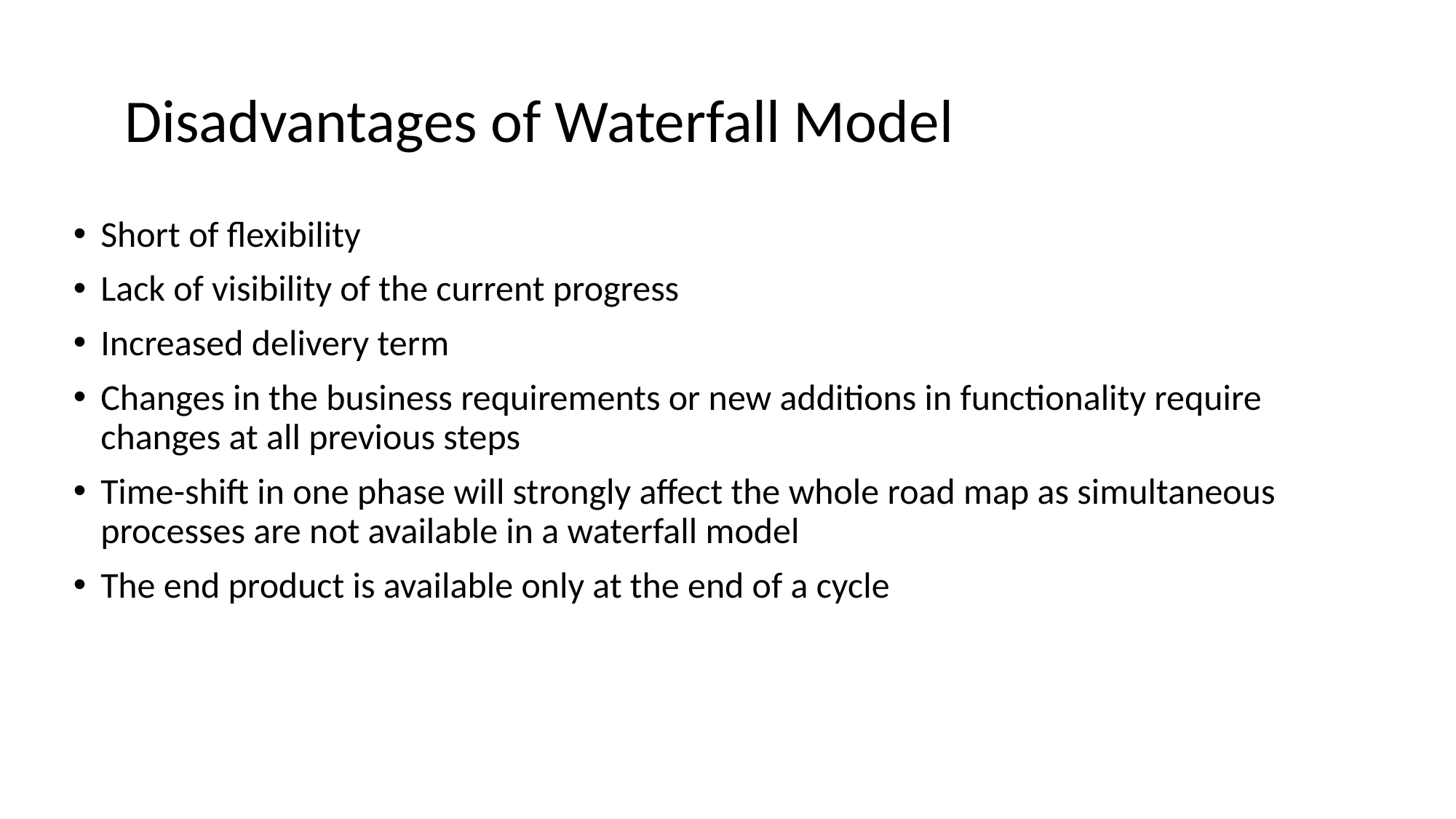

# Disadvantages of Waterfall Model
Short of flexibility
Lack of visibility of the current progress
Increased delivery term
Changes in the business requirements or new additions in functionality require changes at all previous steps
Time-shift in one phase will strongly affect the whole road map as simultaneous processes are not available in a waterfall model
The end product is available only at the end of a cycle